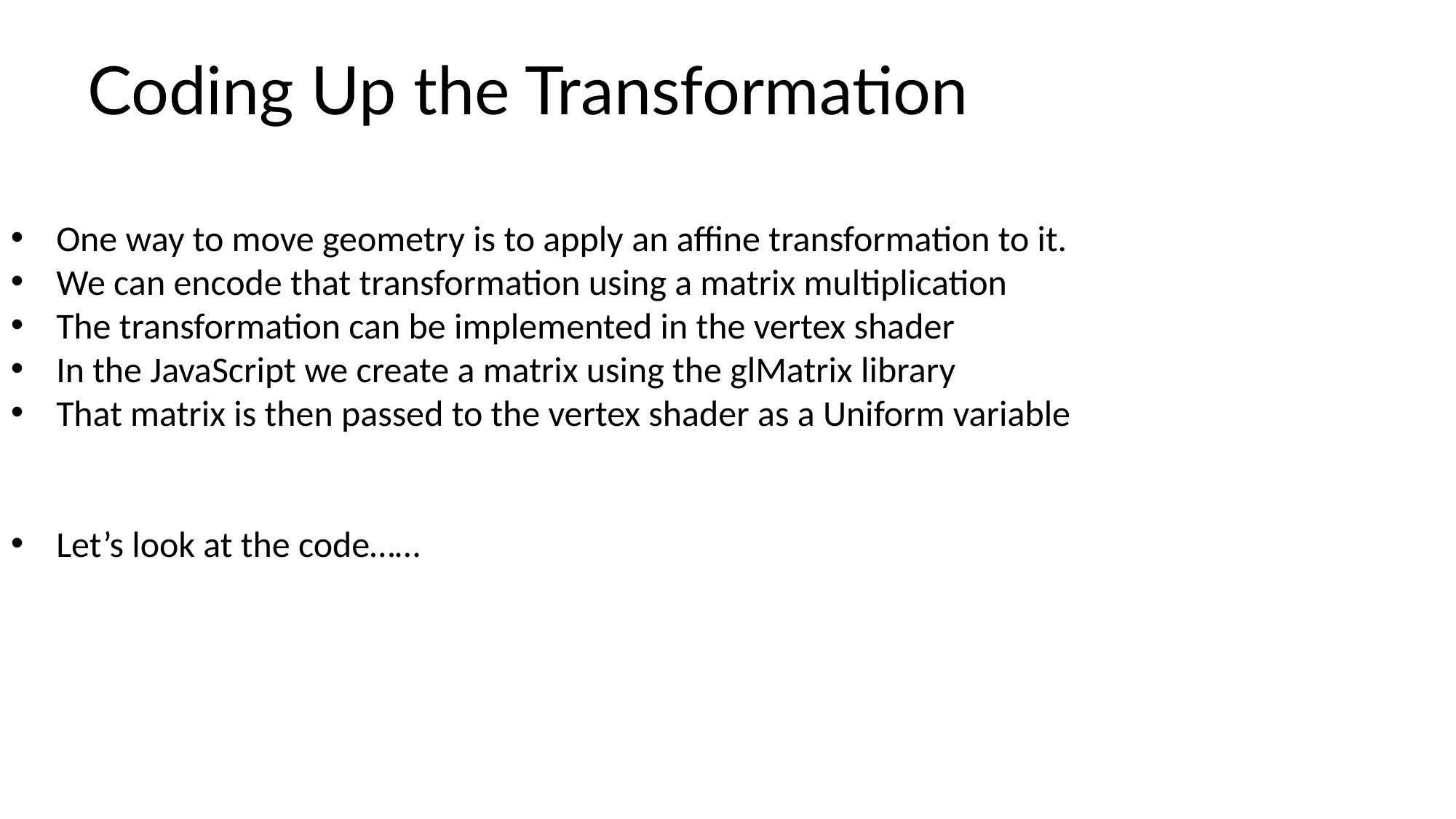

# Coding Up the Transformation
One way to move geometry is to apply an affine transformation to it.
We can encode that transformation using a matrix multiplication
The transformation can be implemented in the vertex shader
In the JavaScript we create a matrix using the glMatrix library
That matrix is then passed to the vertex shader as a Uniform variable
Let’s look at the code……